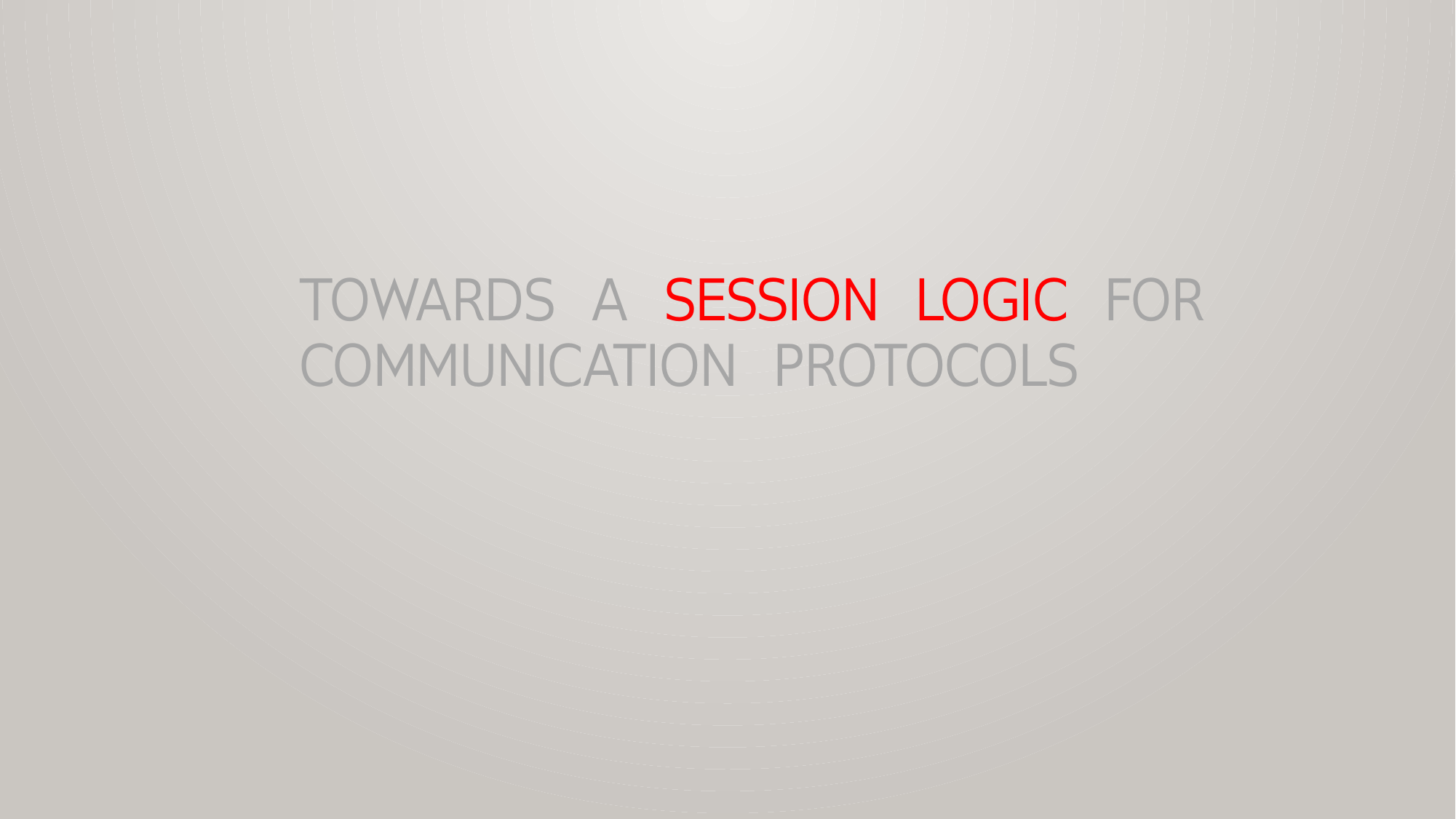

# Towards  a  Session  Logic  for Communication  Protocols